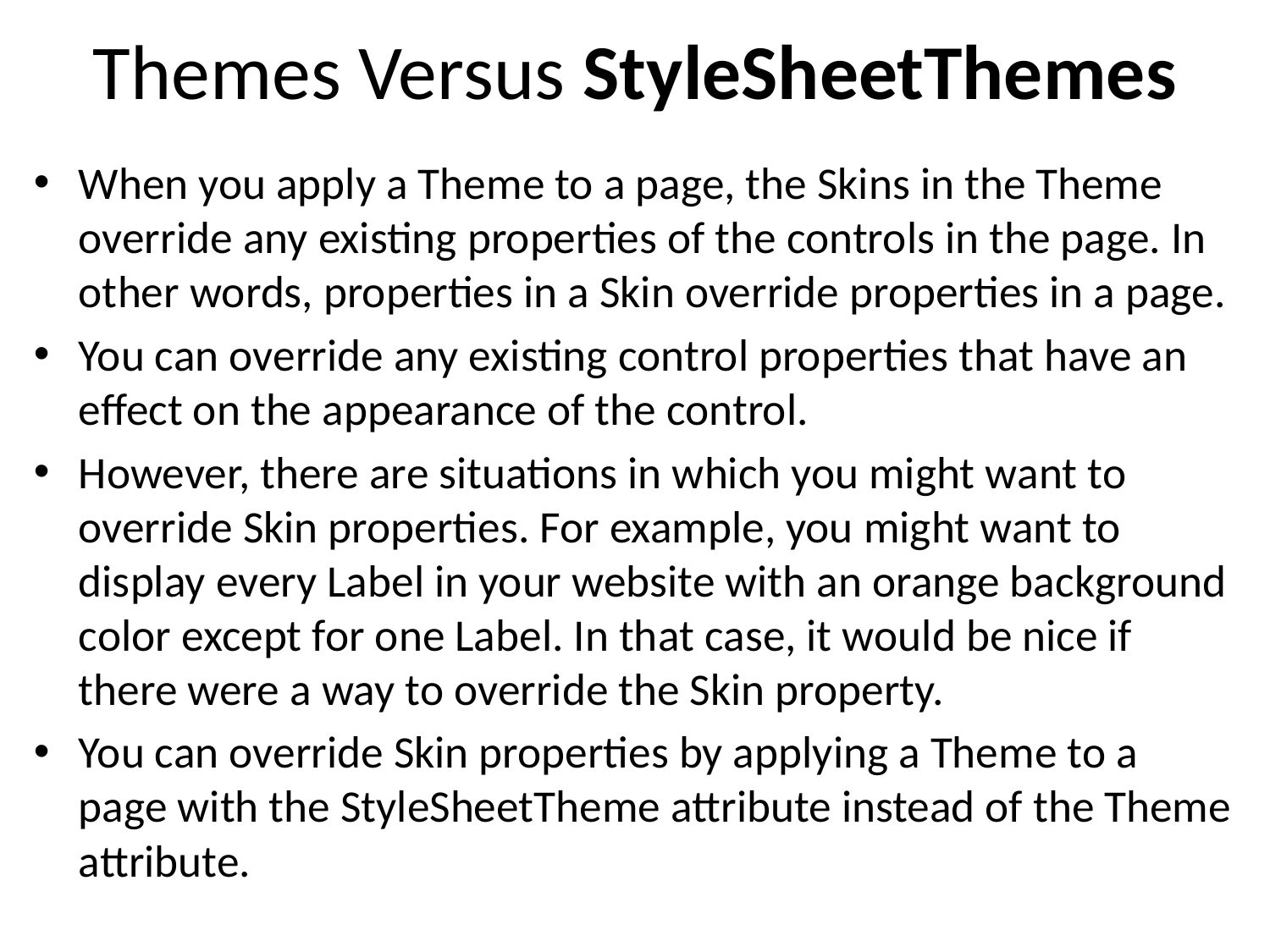

# Themes Versus StyleSheetThemes
When you apply a Theme to a page, the Skins in the Theme override any existing properties of the controls in the page. In other words, properties in a Skin override properties in a page.
You can override any existing control properties that have an effect on the appearance of the control.
However, there are situations in which you might want to override Skin properties. For example, you might want to display every Label in your website with an orange background color except for one Label. In that case, it would be nice if there were a way to override the Skin property.
You can override Skin properties by applying a Theme to a page with the StyleSheetTheme attribute instead of the Theme attribute.